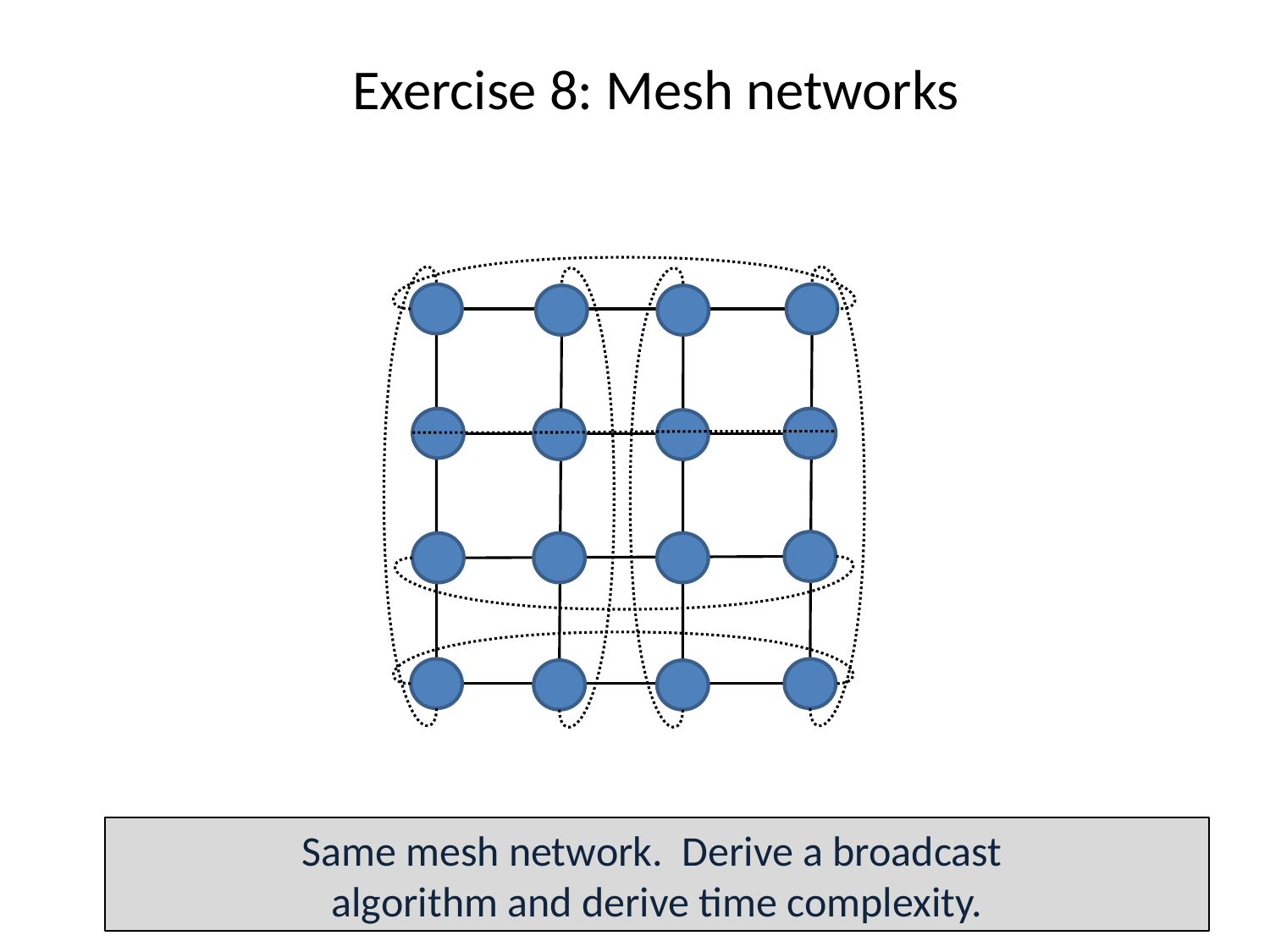

Exercise 8: Mesh networks

Same mesh network.  Derive a broadcast
algorithm and derive time complexity.